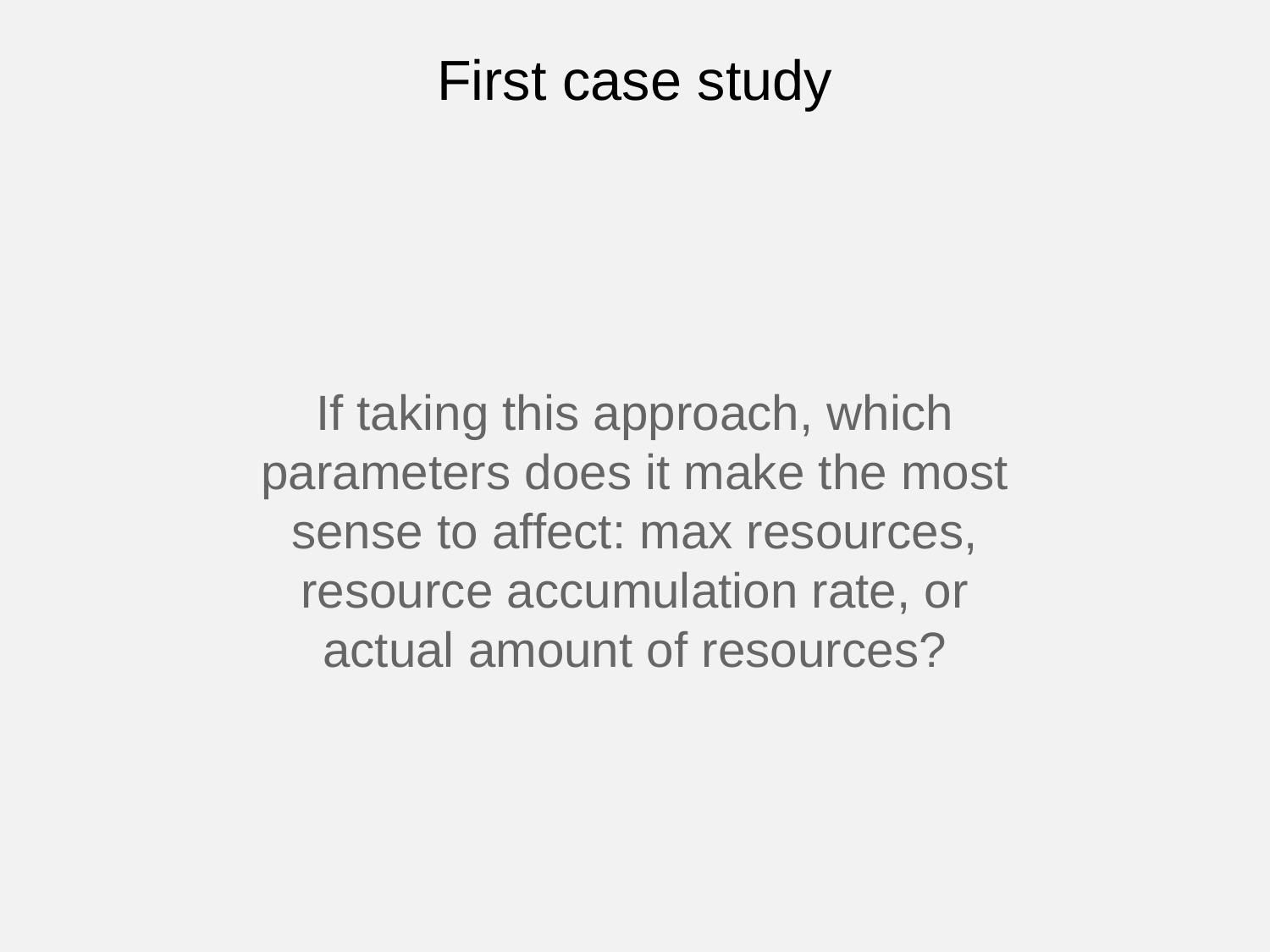

First case study
If taking this approach, which parameters does it make the most sense to affect: max resources, resource accumulation rate, or actual amount of resources?